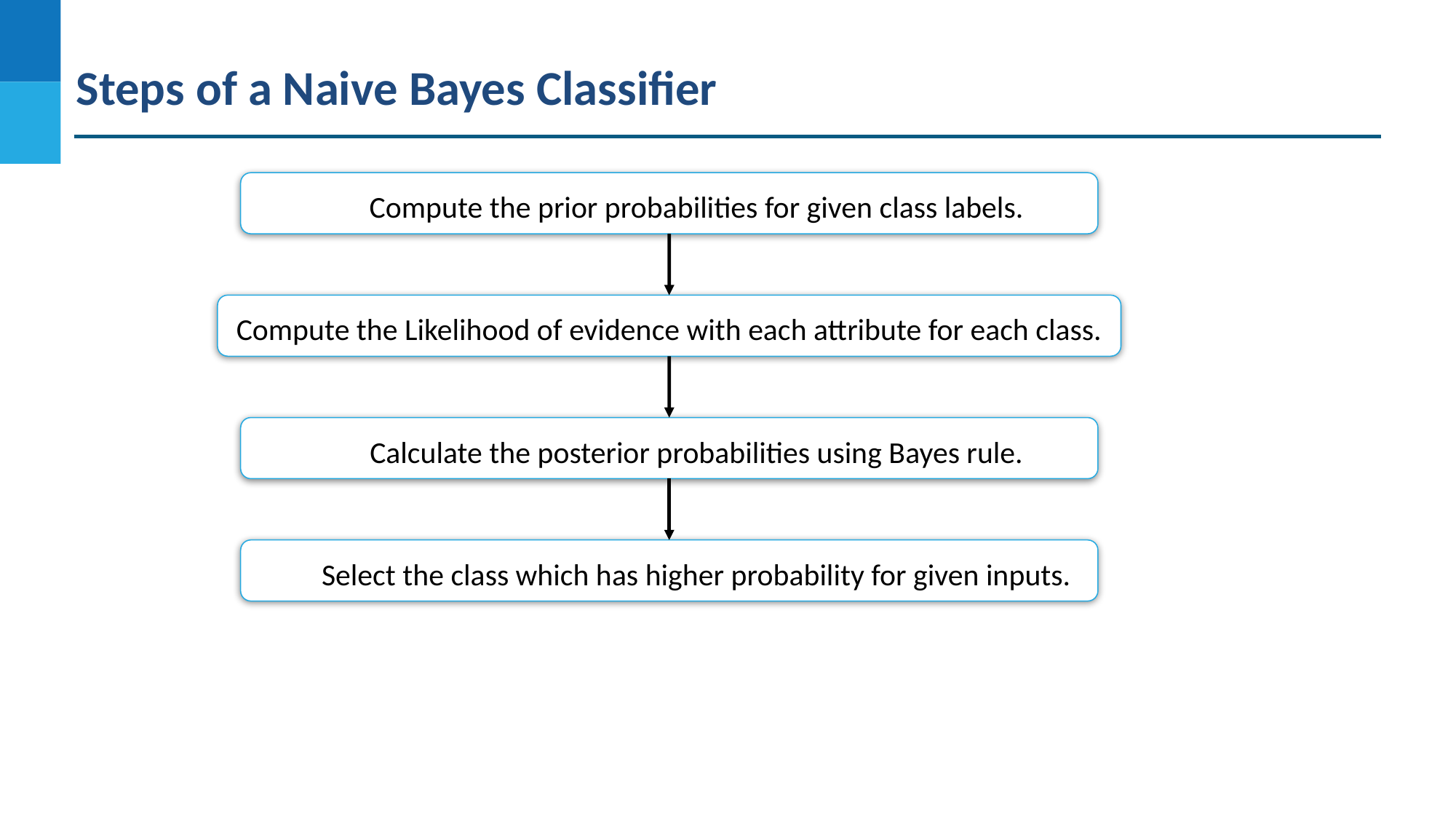

Steps of a Naive Bayes Classifier

Compute the prior probabilities for given class labels.
Compute the Likelihood of evidence with each attribute for each class.
Calculate the posterior probabilities using Bayes rule.
Select the class which has higher probability for given inputs.